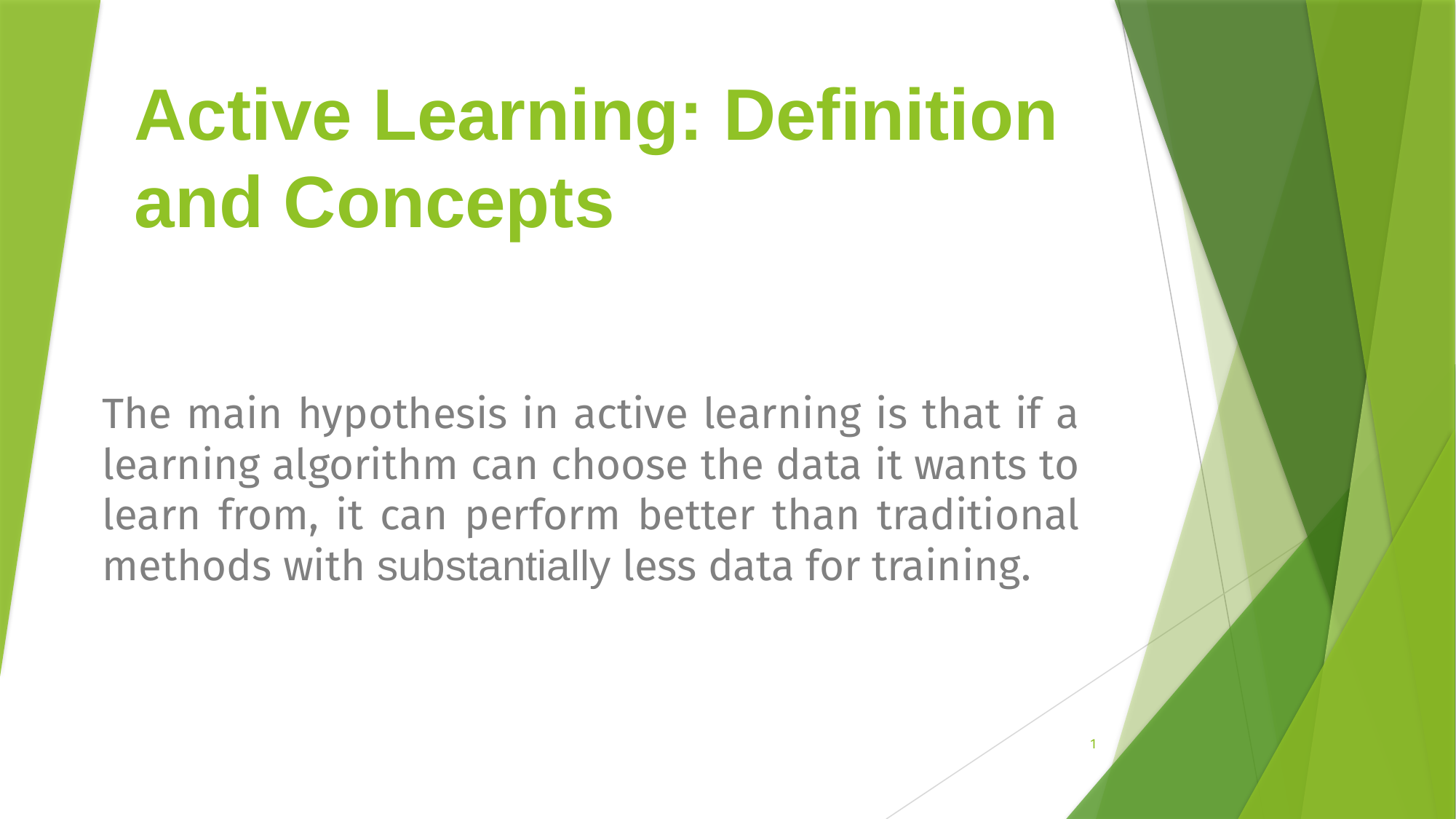

# Active Learning: Definition and Concepts
The main hypothesis in active learning is that if a learning algorithm can choose the data it wants to learn from, it can perform better than traditional methods with substantially less data for training.

1